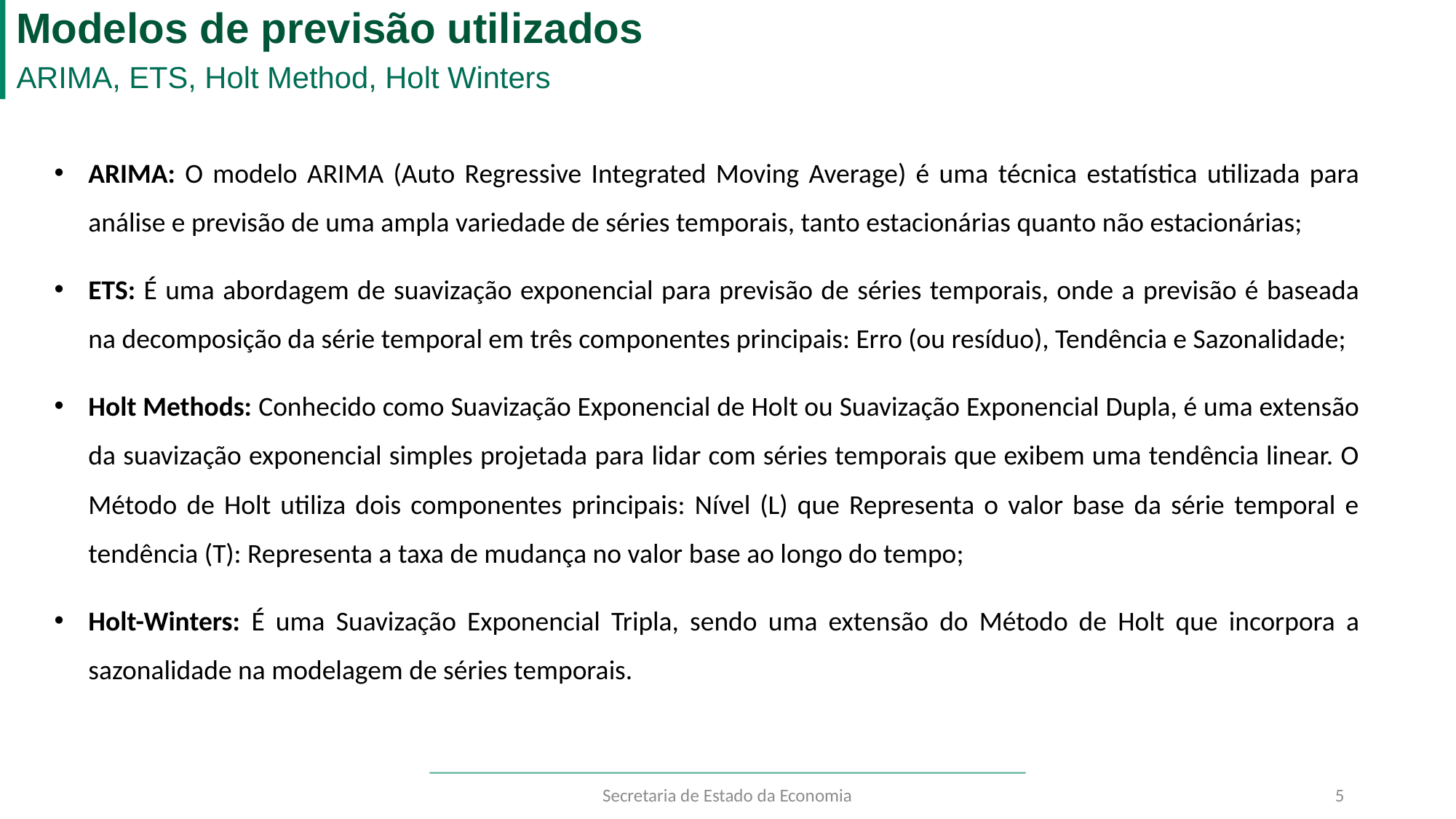

# Modelos de previsão utilizados
ARIMA, ETS, Holt Method, Holt Winters
ARIMA: O modelo ARIMA (Auto Regressive Integrated Moving Average) é uma técnica estatística utilizada para análise e previsão de uma ampla variedade de séries temporais, tanto estacionárias quanto não estacionárias;
ETS: É uma abordagem de suavização exponencial para previsão de séries temporais, onde a previsão é baseada na decomposição da série temporal em três componentes principais: Erro (ou resíduo), Tendência e Sazonalidade;
Holt Methods: Conhecido como Suavização Exponencial de Holt ou Suavização Exponencial Dupla, é uma extensão da suavização exponencial simples projetada para lidar com séries temporais que exibem uma tendência linear. O Método de Holt utiliza dois componentes principais: Nível (L) que Representa o valor base da série temporal e tendência (T): Representa a taxa de mudança no valor base ao longo do tempo;
Holt-Winters: É uma Suavização Exponencial Tripla, sendo uma extensão do Método de Holt que incorpora a sazonalidade na modelagem de séries temporais.
Secretaria de Estado da Economia
5